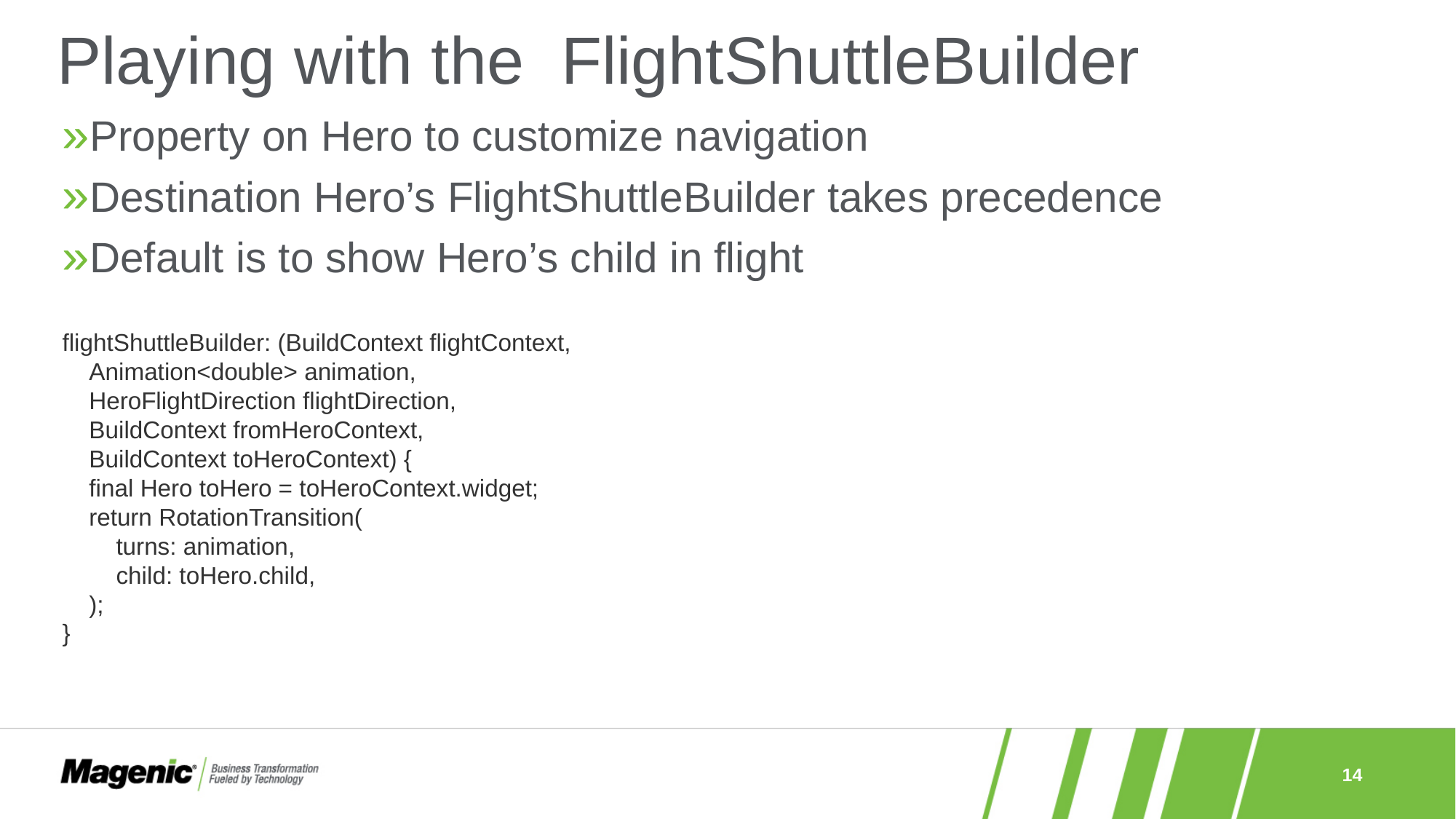

# Playing with the  FlightShuttleBuilder
Property on Hero to customize navigation
Destination Hero’s FlightShuttleBuilder takes precedence
Default is to show Hero’s child in flight
flightShuttleBuilder: (BuildContext flightContext,
    Animation<double> animation,
    HeroFlightDirection flightDirection,
    BuildContext fromHeroContext,
    BuildContext toHeroContext) {
    final Hero toHero = toHeroContext.widget;
    return RotationTransition(
        turns: animation,
        child: toHero.child,
    );
}